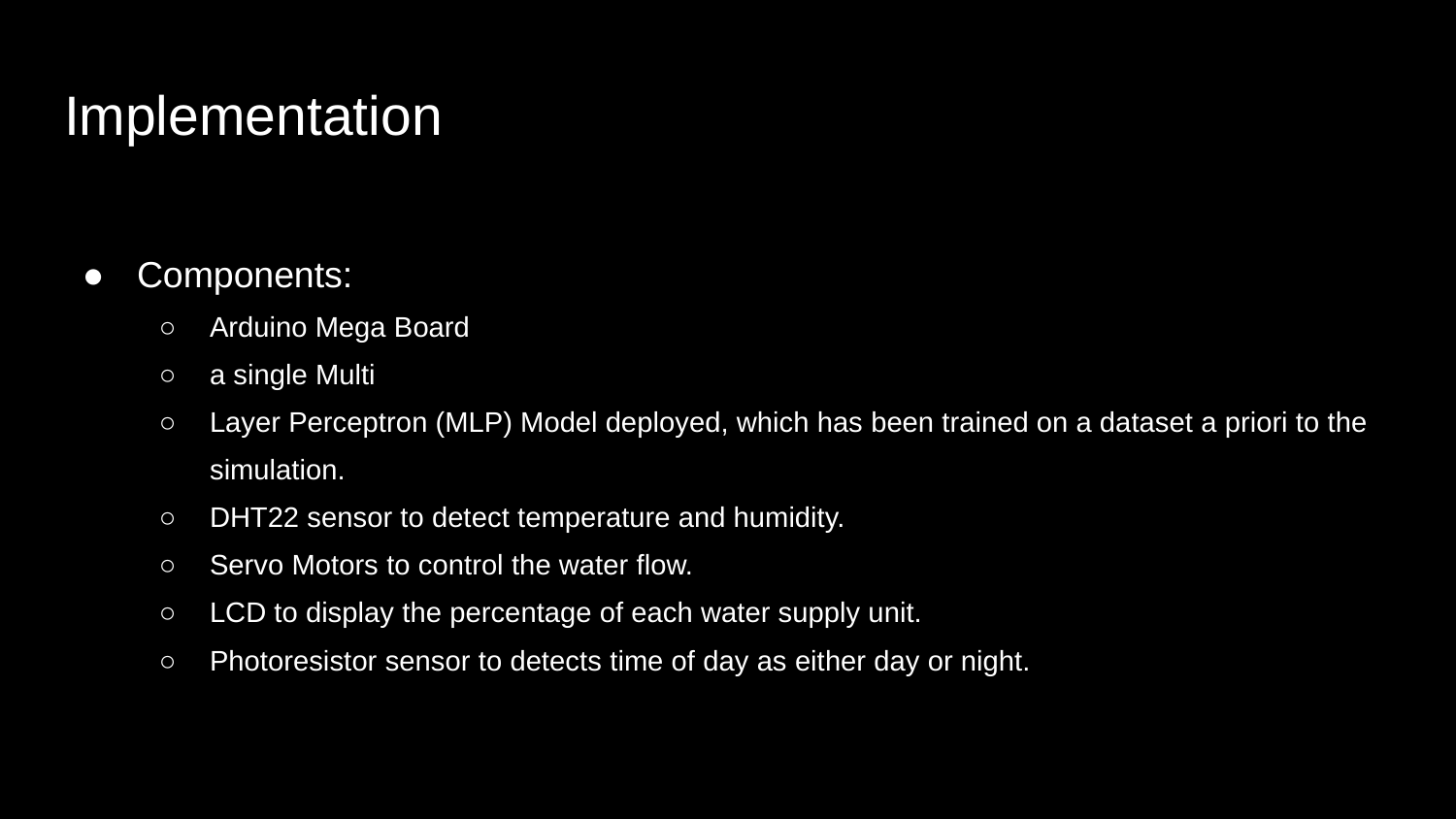

# Implementation
Components:
Arduino Mega Board
a single Multi
Layer Perceptron (MLP) Model deployed, which has been trained on a dataset a priori to the simulation.
DHT22 sensor to detect temperature and humidity.
Servo Motors to control the water flow.
LCD to display the percentage of each water supply unit.
Photoresistor sensor to detects time of day as either day or night.